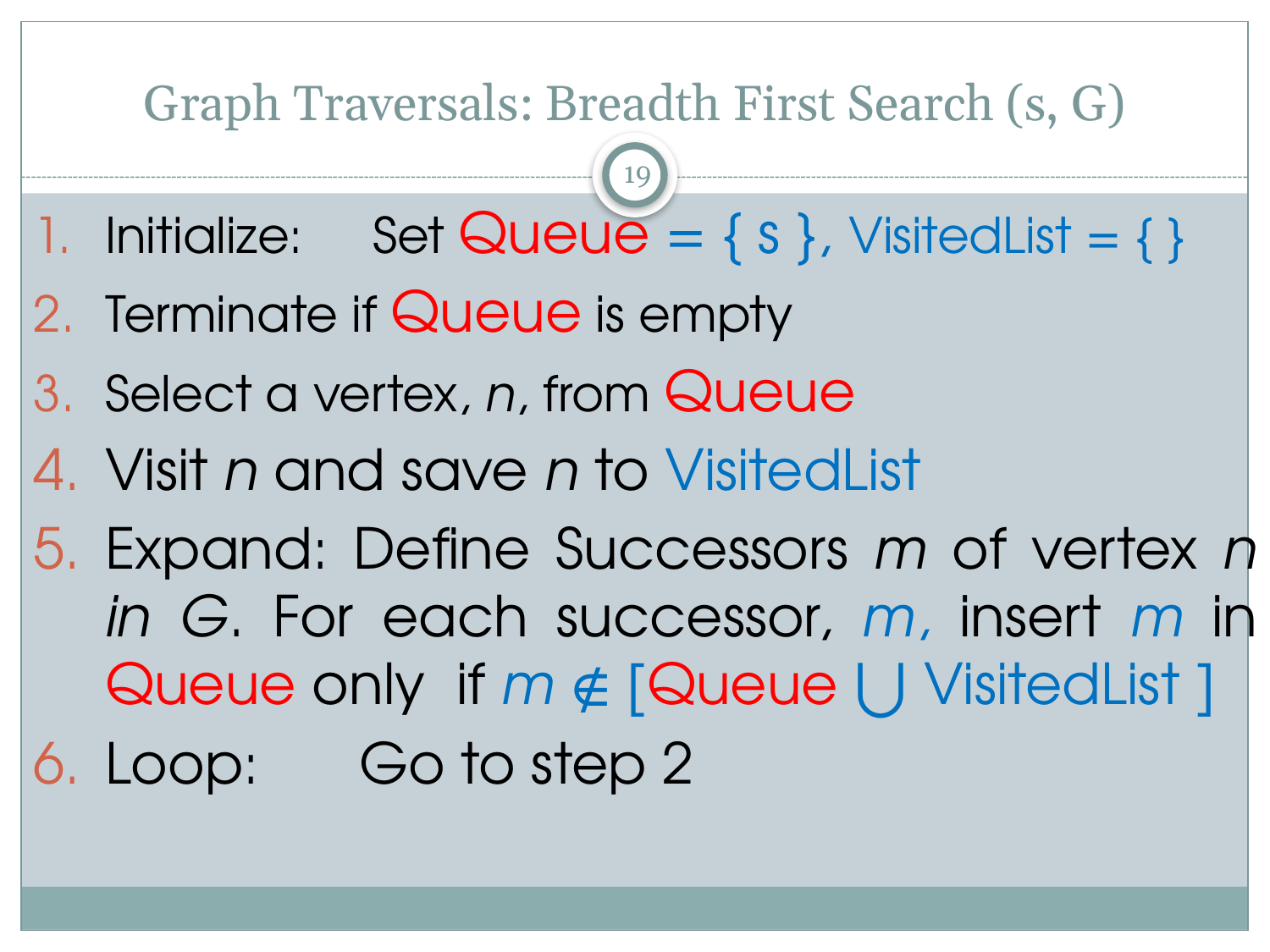

# Graph Traversals: Breadth First Search (s, G)
19
Initialize:	 Set Queue = { s }, VisitedList = { }
Terminate if Queue is empty
Select a vertex, n, from Queue
Visit n and save n to VisitedList
Expand: Define Successors m of vertex n in G. For each successor, m, insert m in Queue only  if m ∉ [Queue ⋃ VisitedList ]
Loop:	Go to step 2